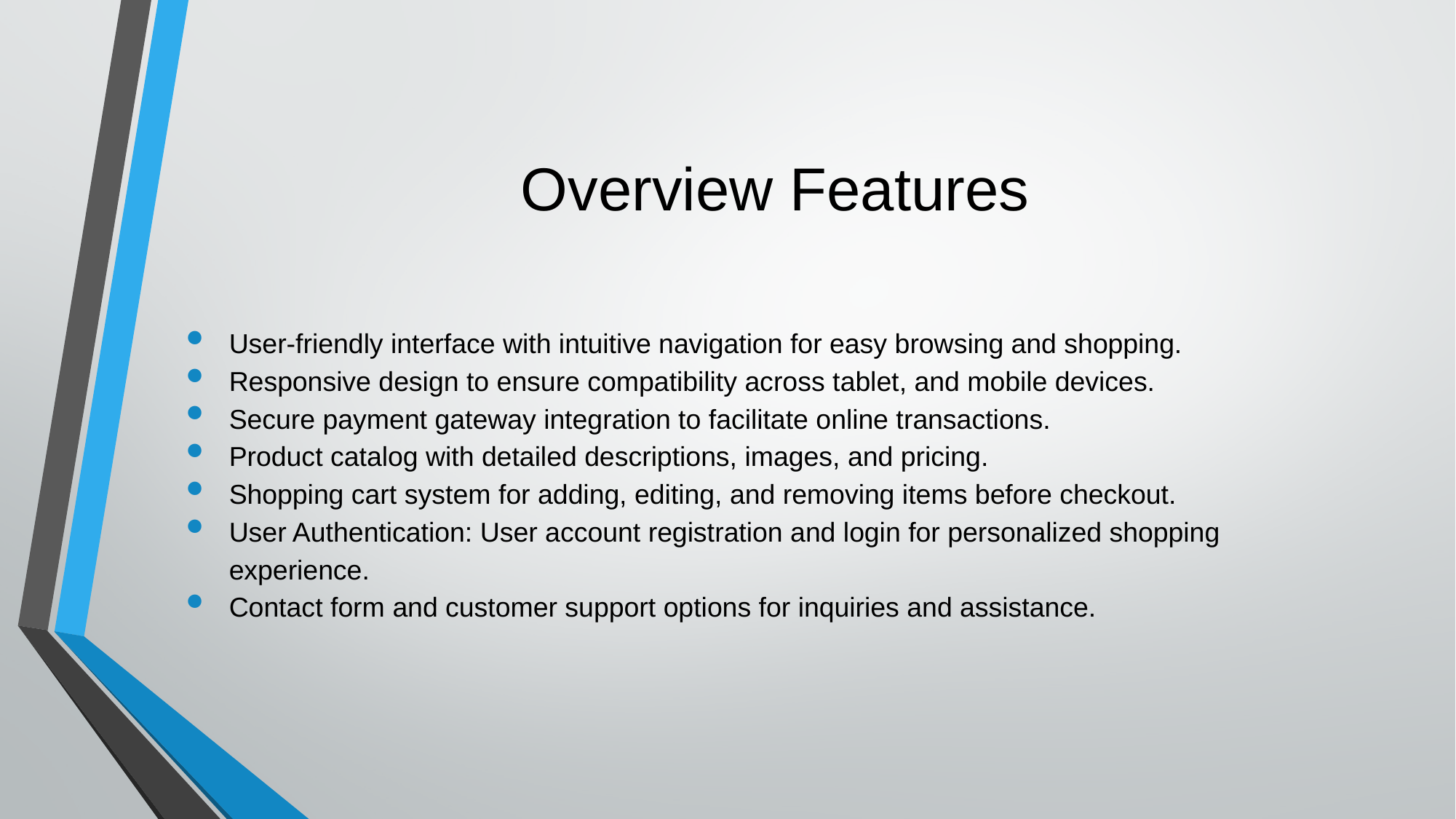

# Overview Features
User-friendly interface with intuitive navigation for easy browsing and shopping.
Responsive design to ensure compatibility across tablet, and mobile devices.
Secure payment gateway integration to facilitate online transactions.
Product catalog with detailed descriptions, images, and pricing.
Shopping cart system for adding, editing, and removing items before checkout.
User Authentication: User account registration and login for personalized shopping experience.
Contact form and customer support options for inquiries and assistance.